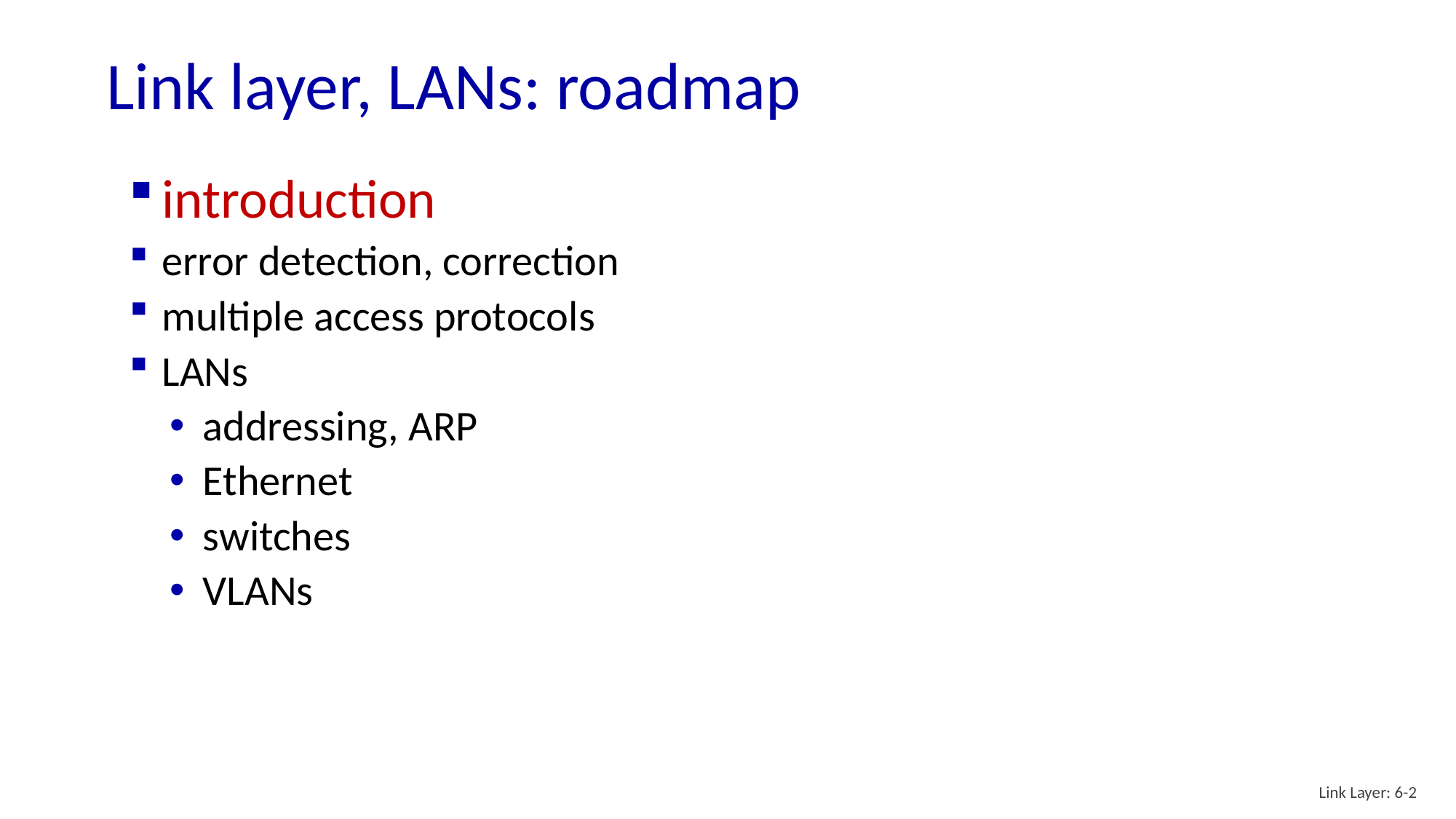

# Link layer, LANs: roadmap
introduction
error detection, correction
multiple access protocols
LANs
addressing, ARP
Ethernet
switches
VLANs

Link Layer: 6-2